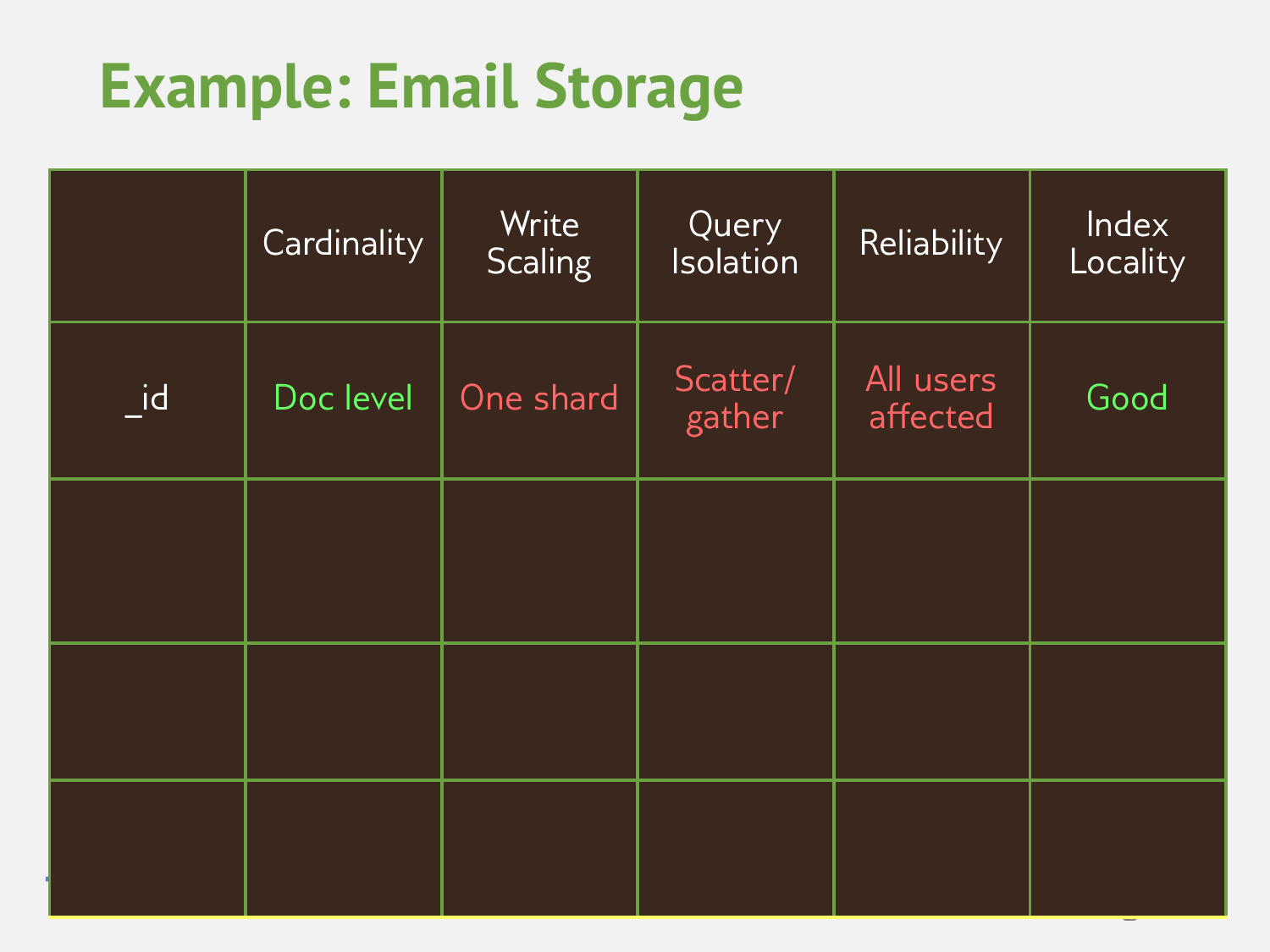

Example: Email Storage
|  | Cardinality | Write Scaling | Query Isolation | Reliability | Index Locality |
| --- | --- | --- | --- | --- | --- |
| \_id | Doc level | One shard | Scatter/gather | All users affected | Good |
|  |  |  |  |  |  |
|  |  |  |  |  |  |
|  |  |  |  |  |  |